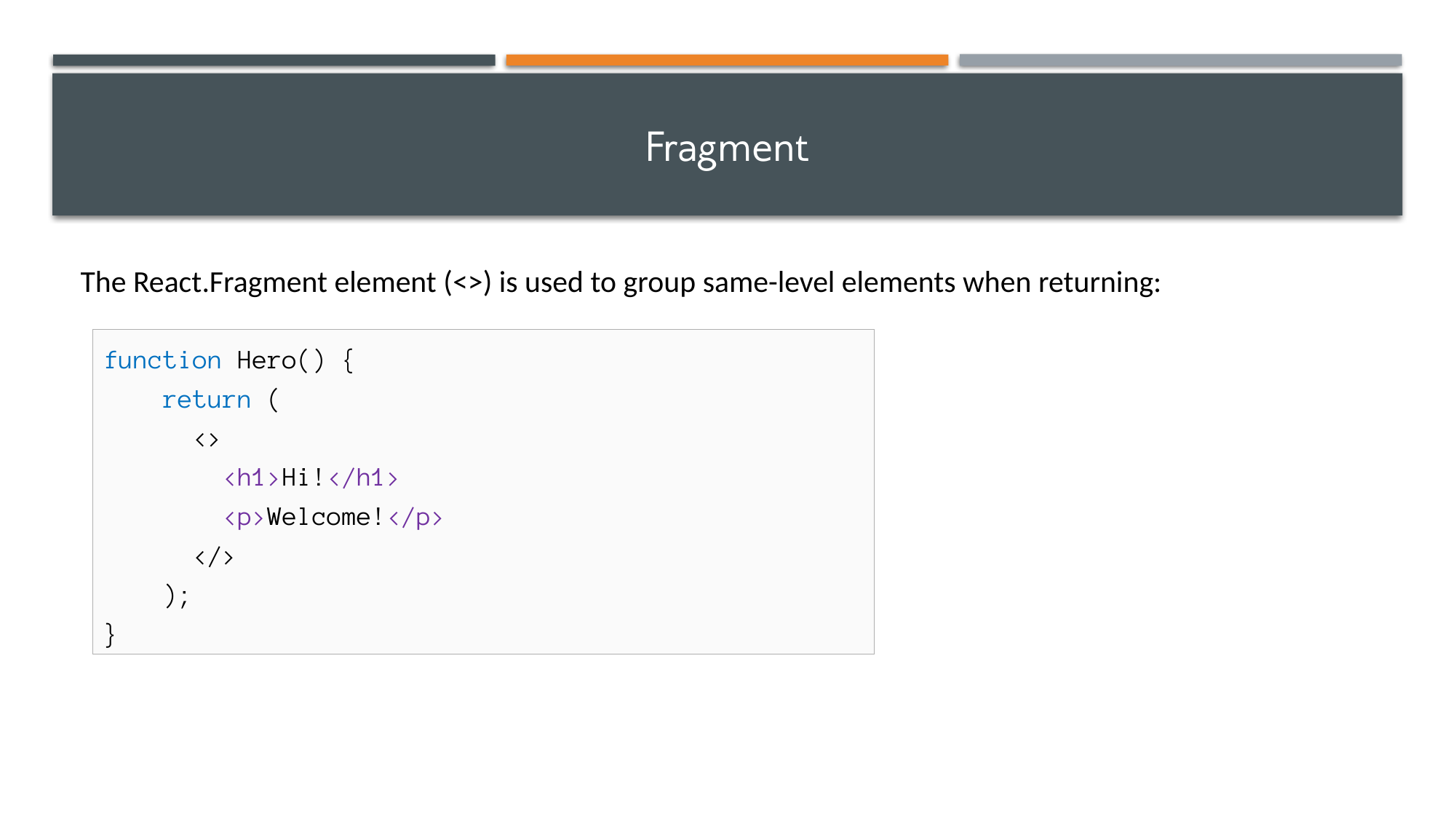

# Fragment
The React.Fragment element (<>) is used to group same-level elements when returning:
function Hero() {
    return (
      <>
        <h1>Hi!</h1>
        <p>Welcome!</p>
      </>
    );
}